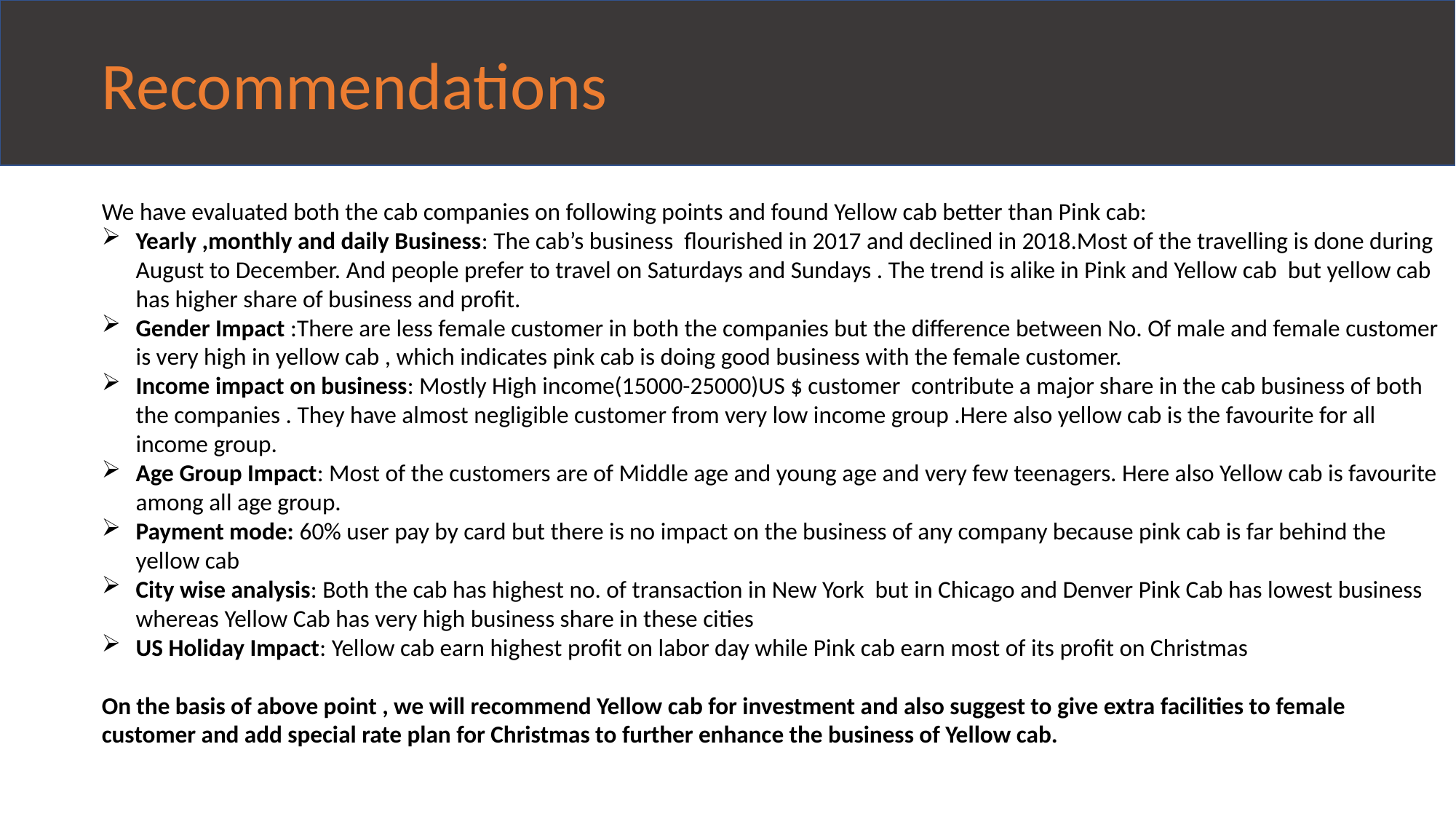

Recommendations
We have evaluated both the cab companies on following points and found Yellow cab better than Pink cab:
Yearly ,monthly and daily Business: The cab’s business  flourished in 2017 and declined in 2018.Most of the travelling is done during August to December. And people prefer to travel on Saturdays and Sundays . The trend is alike in Pink and Yellow cab  but yellow cab  has higher share of business and profit.
Gender Impact :There are less female customer in both the companies but the difference between No. Of male and female customer is very high in yellow cab , which indicates pink cab is doing good business with the female customer.
Income impact on business: Mostly High income(15000-25000)US $ customer  contribute a major share in the cab business of both the companies . They have almost negligible customer from very low income group .Here also yellow cab is the favourite for all income group.
Age Group Impact: Most of the customers are of Middle age and young age and very few teenagers. Here also Yellow cab is favourite among all age group.
Payment mode: 60% user pay by card but there is no impact on the business of any company because pink cab is far behind the yellow cab
City wise analysis: Both the cab has highest no. of transaction in New York  but in Chicago and Denver Pink Cab has lowest business whereas Yellow Cab has very high business share in these cities
US Holiday Impact: Yellow cab earn highest profit on labor day while Pink cab earn most of its profit on Christmas

On the basis of above point , we will recommend Yellow cab for investment and also suggest to give extra facilities to female customer and add special rate plan for Christmas to further enhance the business of Yellow cab.